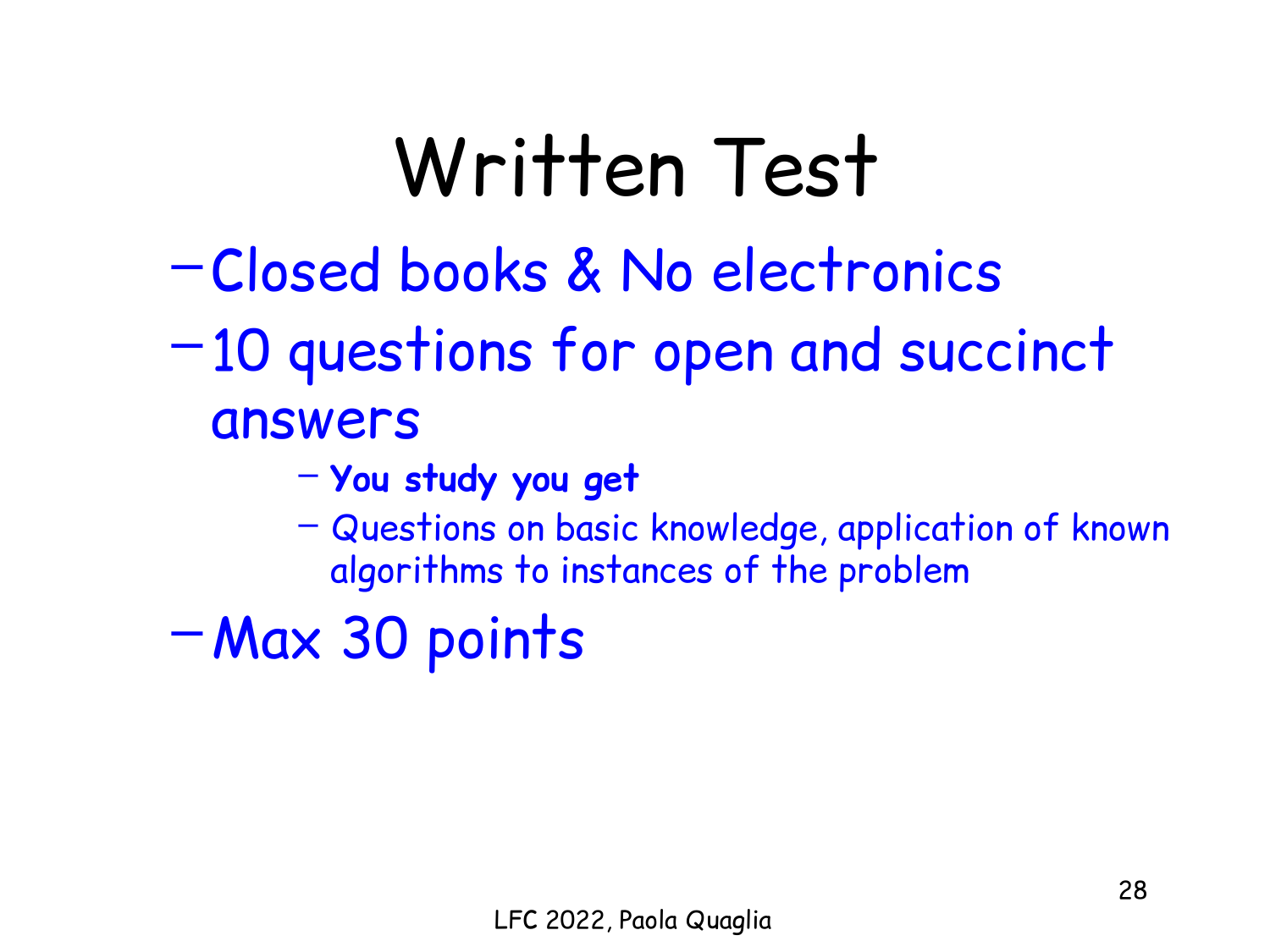

# Written Test
Closed books & No electronics
10 questions for open and succinct answers
You study you get
Questions on basic knowledge, application of known algorithms to instances of the problem
Max 30 points

LFC 2022, Paola Quaglia
28